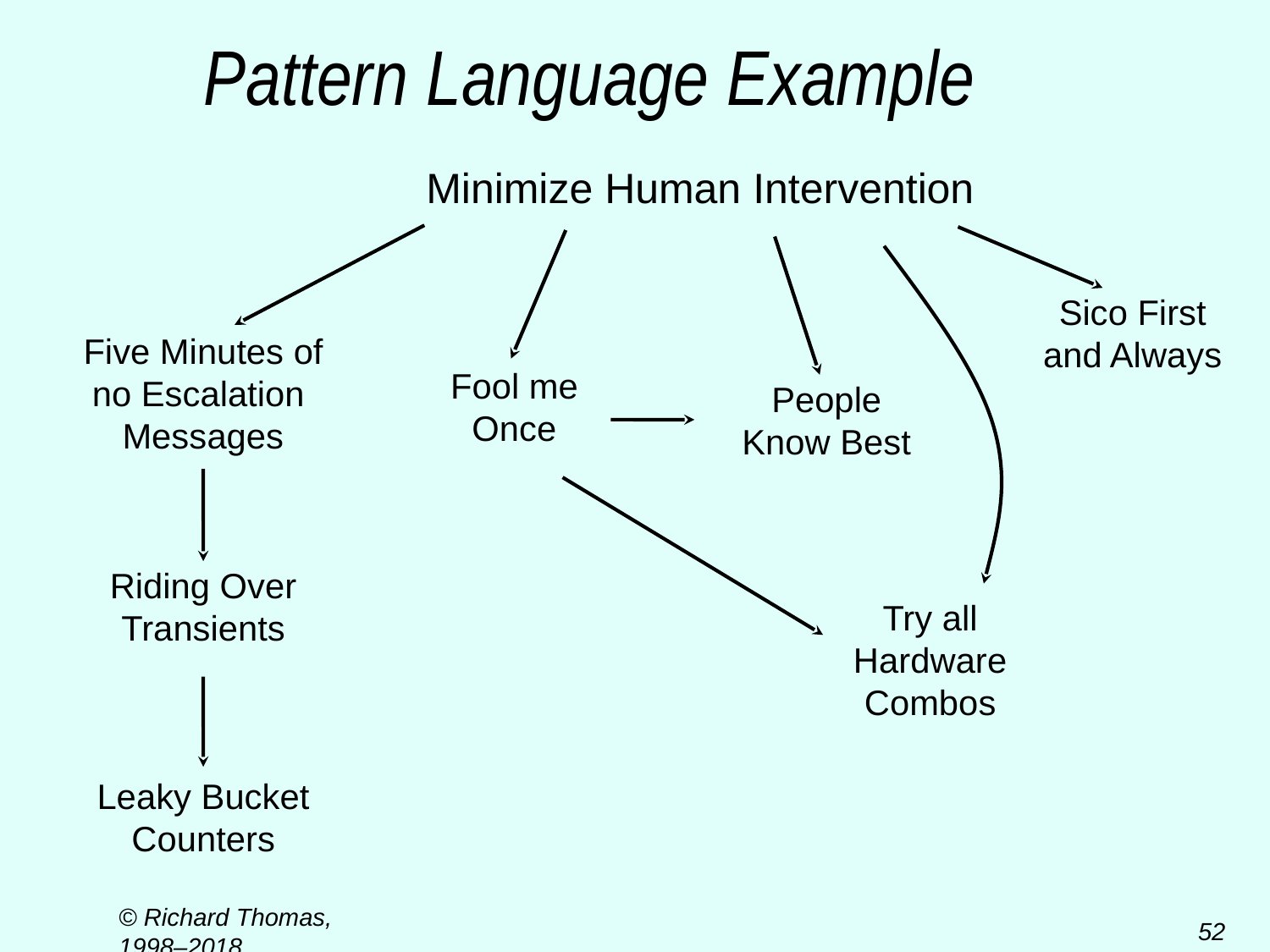

# Pattern Language Example
Minimize Human Intervention

Sico First
and Always
Five Minutes of
no Escalation
Messages
Fool me
Once
People
Know Best

Riding Over
Transients
Try all
Hardware
Combos

Leaky Bucket
Counters
© Richard Thomas, 1998–2018
52